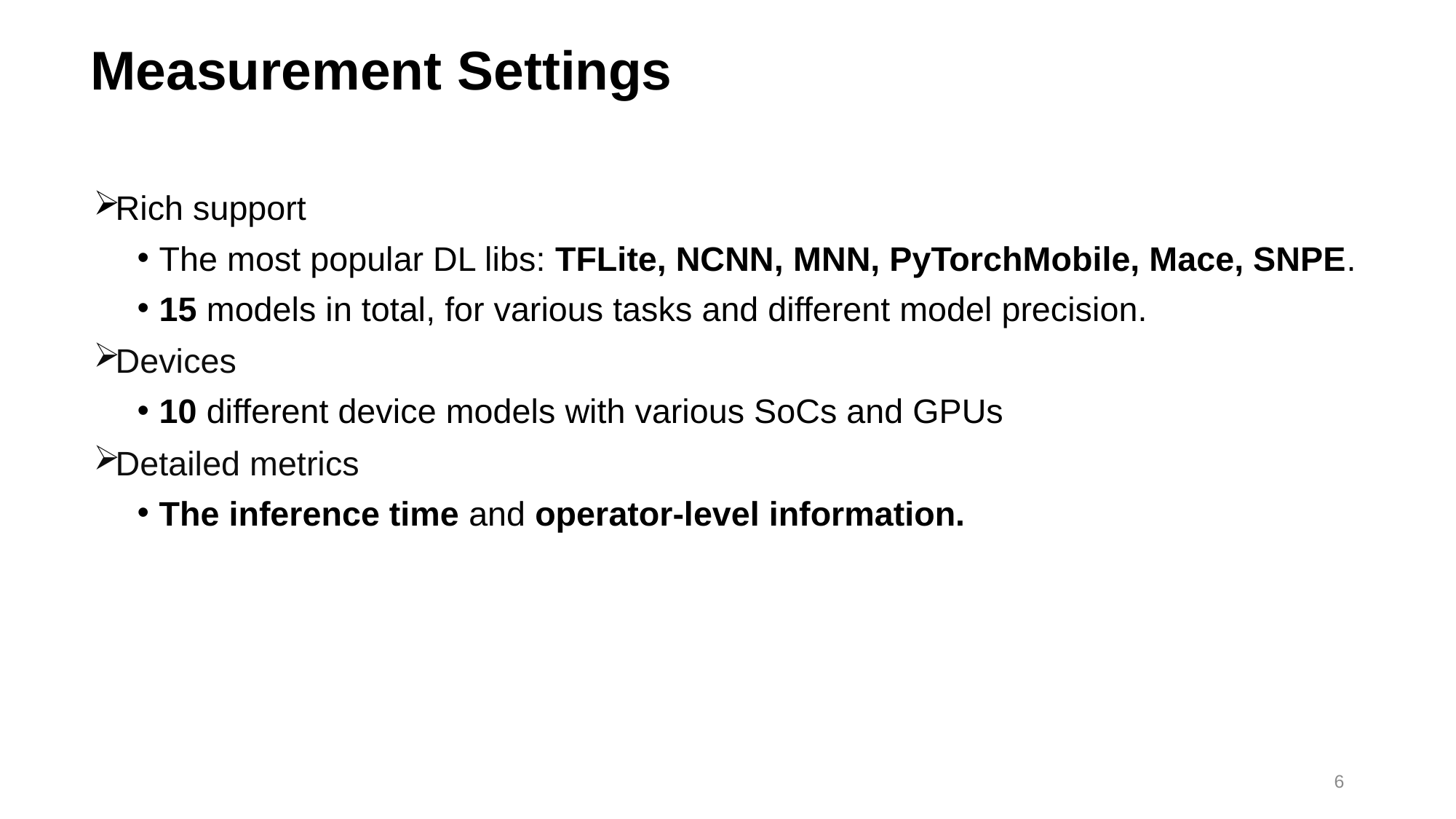

# Measurement Settings
Rich support
The most popular DL libs: TFLite, NCNN, MNN, PyTorchMobile, Mace, SNPE.
15 models in total, for various tasks and different model precision.
Devices
10 different device models with various SoCs and GPUs
Detailed metrics
The inference time and operator-level information.

6